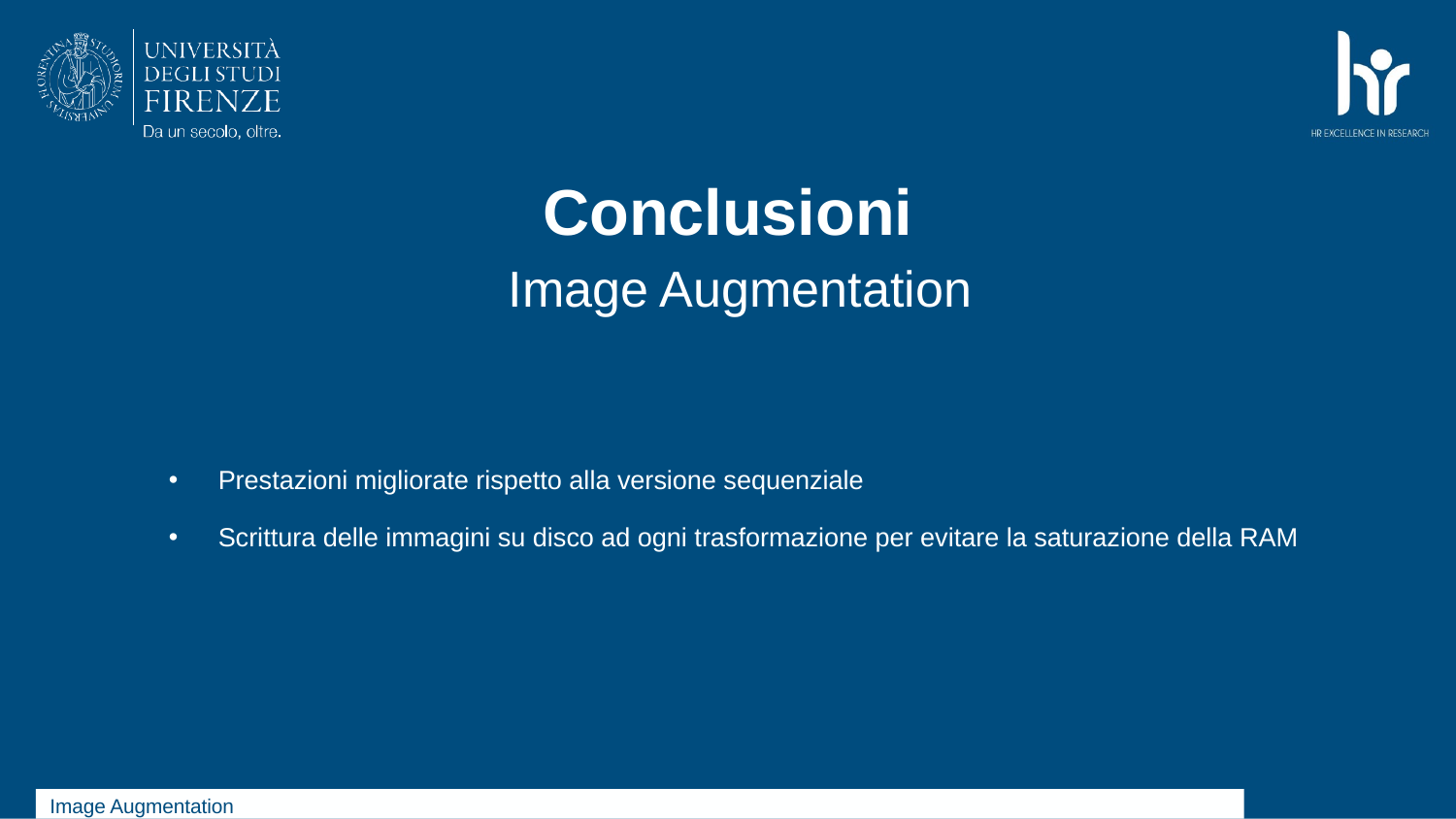

Conclusioni
Image Augmentation
# Prestazioni migliorate rispetto alla versione sequenziale
Scrittura delle immagini su disco ad ogni trasformazione per evitare la saturazione della RAM

Image Augmentation